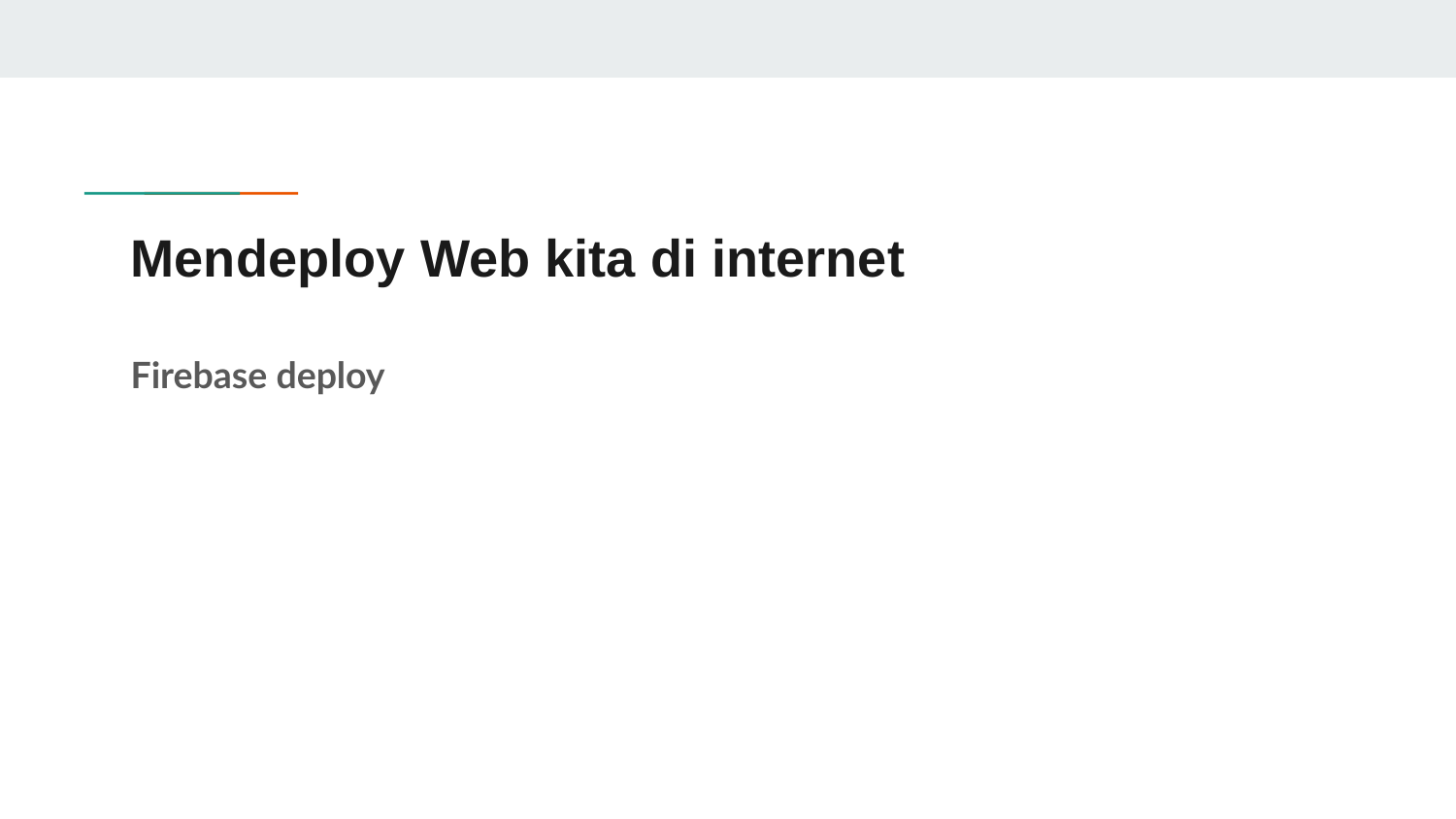

# Mendeploy Web kita di internet
Firebase deploy